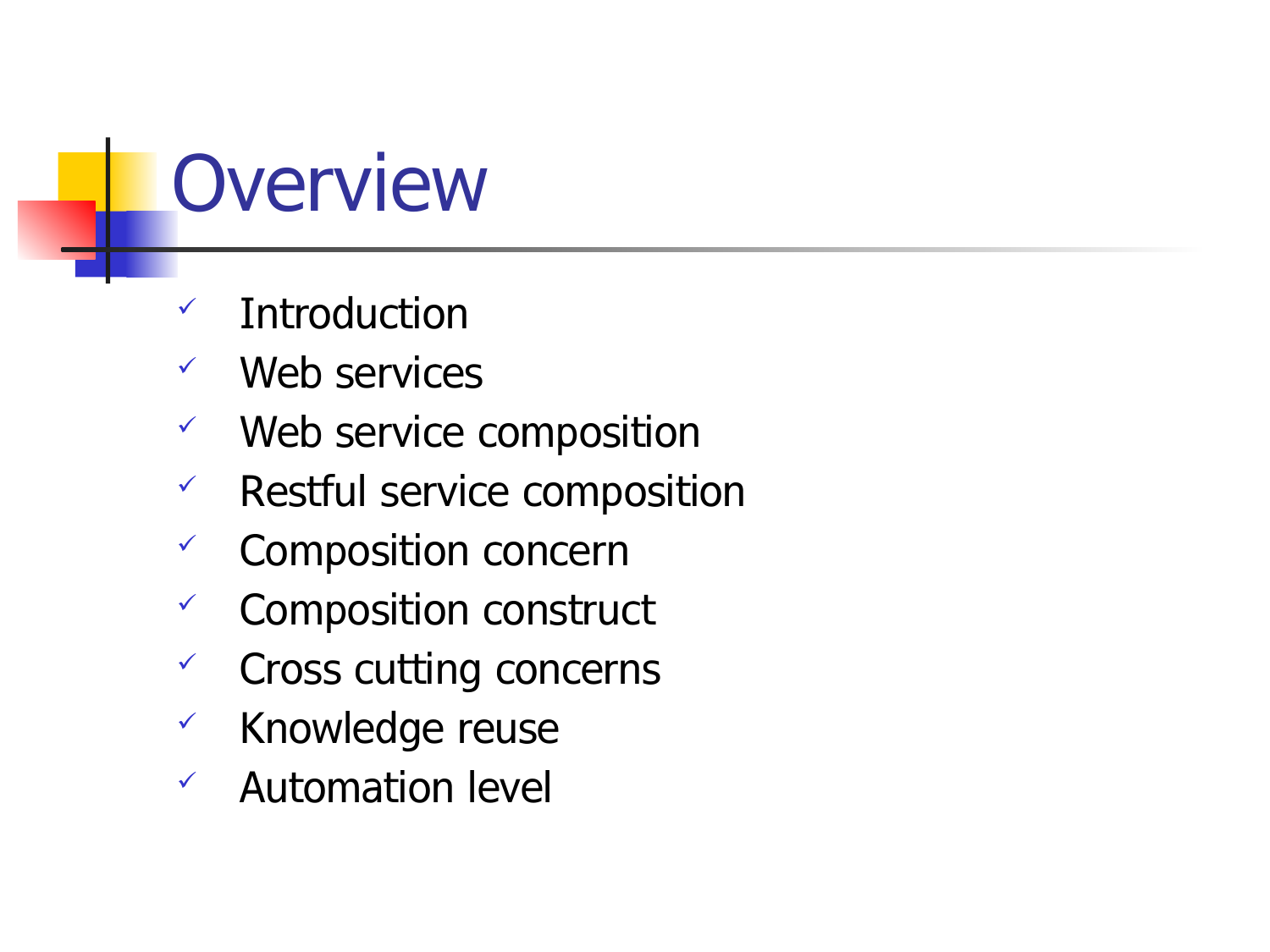

# Overview
Introduction
Web services
Web service composition
Restful service composition
Composition concern
Composition construct
Cross cutting concerns
Knowledge reuse
Automation level